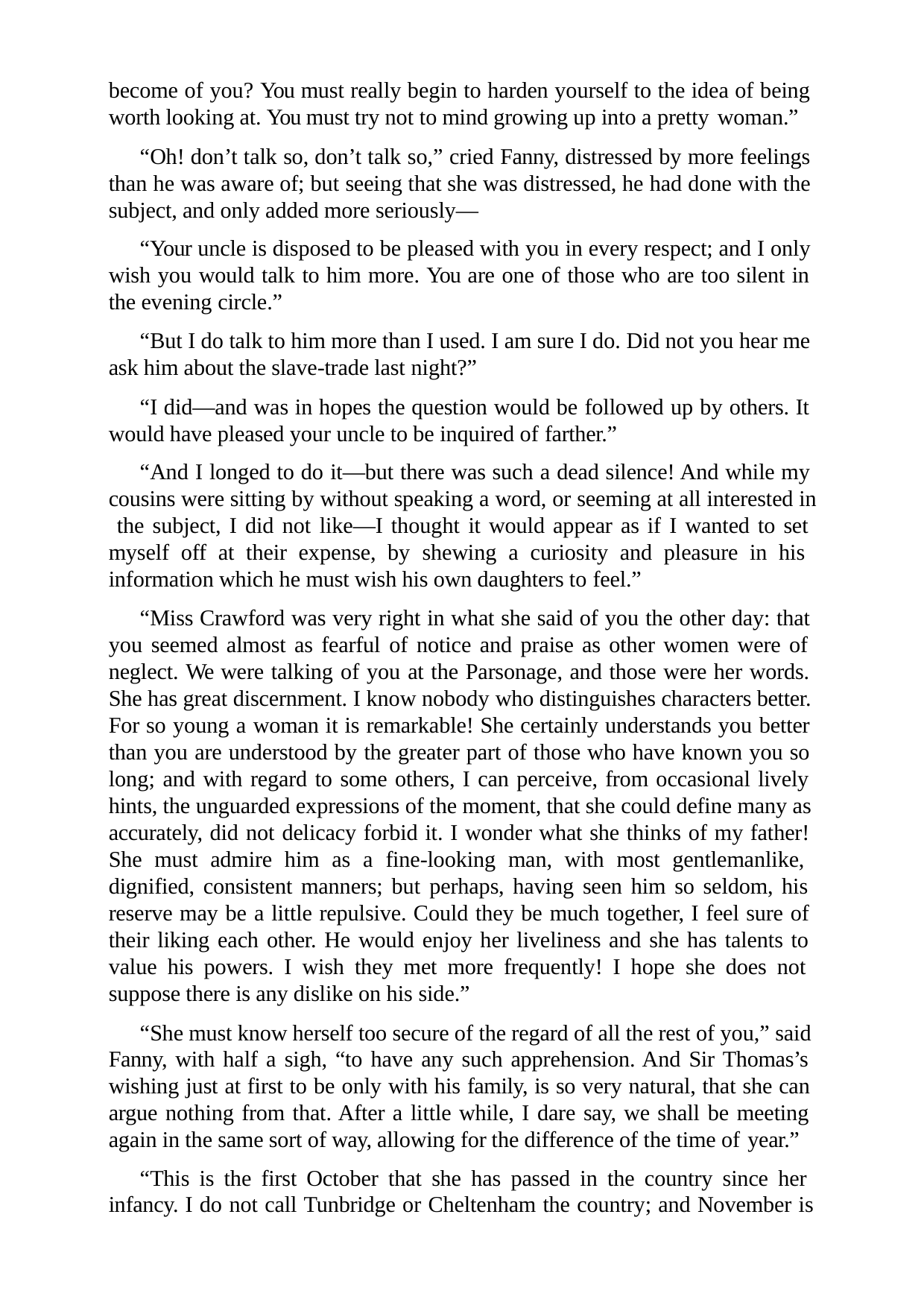

become of you? You must really begin to harden yourself to the idea of being  worth looking at. You must try not to mind growing up into a pretty woman.”
“Oh! don’t talk so, don’t talk so,” cried Fanny, distressed by more feelings  than he was aware of; but seeing that she was distressed, he had done with the  subject, and only added more seriously—
“Your uncle is disposed to be pleased with you in every respect; and I only  wish you would talk to him more. You are one of those who are too silent in  the evening circle.”
“But I do talk to him more than I used. I am sure I do. Did not you hear me  ask him about the slave-trade last night?”
“I did—and was in hopes the question would be followed up by others. It  would have pleased your uncle to be inquired of farther.”
“And I longed to do it—but there was such a dead silence! And while my  cousins were sitting by without speaking a word, or seeming at all interested in  the subject, I did not like—I thought it would appear as if I wanted to set  myself off at their expense, by shewing a curiosity and pleasure in his  information which he must wish his own daughters to feel.”
“Miss Crawford was very right in what she said of you the other day: that  you seemed almost as fearful of notice and praise as other women were of  neglect. We were talking of you at the Parsonage, and those were her words.  She has great discernment. I know nobody who distinguishes characters better.  For so young a woman it is remarkable! She certainly understands you better  than you are understood by the greater part of those who have known you so  long; and with regard to some others, I can perceive, from occasional lively  hints, the unguarded expressions of the moment, that she could define many as  accurately, did not delicacy forbid it. I wonder what she thinks of my father!  She must admire him as a fine-looking man, with most gentlemanlike,  dignified, consistent manners; but perhaps, having seen him so seldom, his  reserve may be a little repulsive. Could they be much together, I feel sure of  their liking each other. He would enjoy her liveliness and she has talents to  value his powers. I wish they met more frequently! I hope she does not  suppose there is any dislike on his side.”
“She must know herself too secure of the regard of all the rest of you,” said  Fanny, with half a sigh, “to have any such apprehension. And Sir Thomas’s  wishing just at first to be only with his family, is so very natural, that she can  argue nothing from that. After a little while, I dare say, we shall be meeting  again in the same sort of way, allowing for the difference of the time of year.”
“This is the first October that she has passed in the country since her  infancy. I do not call Tunbridge or Cheltenham the country; and November is